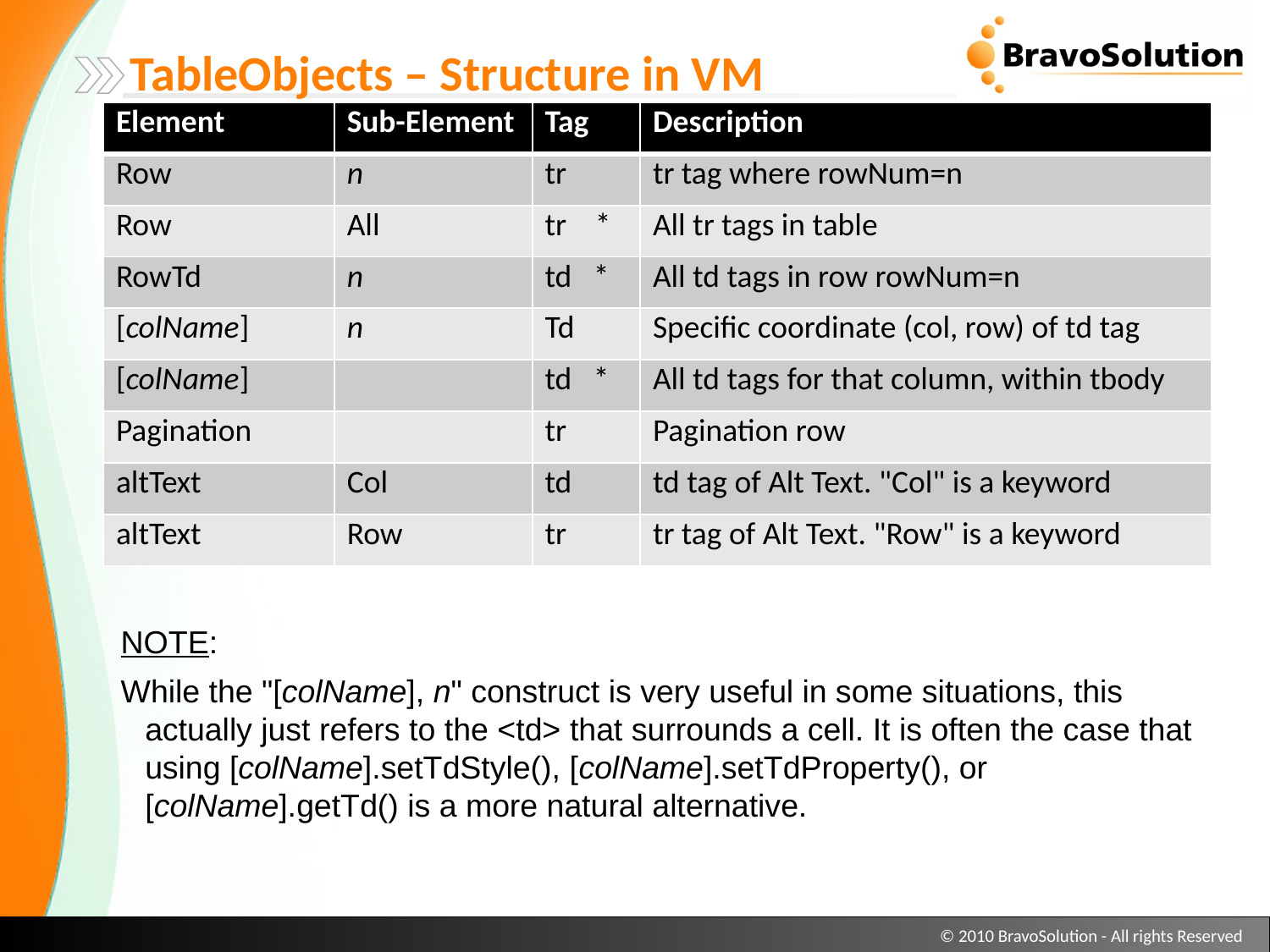

TableObjects – Structure in VM
| Element | Sub-Element | Tag | Description |
| --- | --- | --- | --- |
| Row | n | tr | tr tag where rowNum=n |
| Row | All | tr \* | All tr tags in table |
| RowTd | n | td \* | All td tags in row rowNum=n |
| [colName] | n | Td | Specific coordinate (col, row) of td tag |
| [colName] |  | td \* | All td tags for that column, within tbody |
| Pagination |  | tr | Pagination row |
| altText | Col | td | td tag of Alt Text. "Col" is a keyword |
| altText | Row | tr | tr tag of Alt Text. "Row" is a keyword |
NOTE:
While the "[colName], n" construct is very useful in some situations, this actually just refers to the <td> that surrounds a cell. It is often the case that using [colName].setTdStyle(), [colName].setTdProperty(), or [colName].getTd() is a more natural alternative.